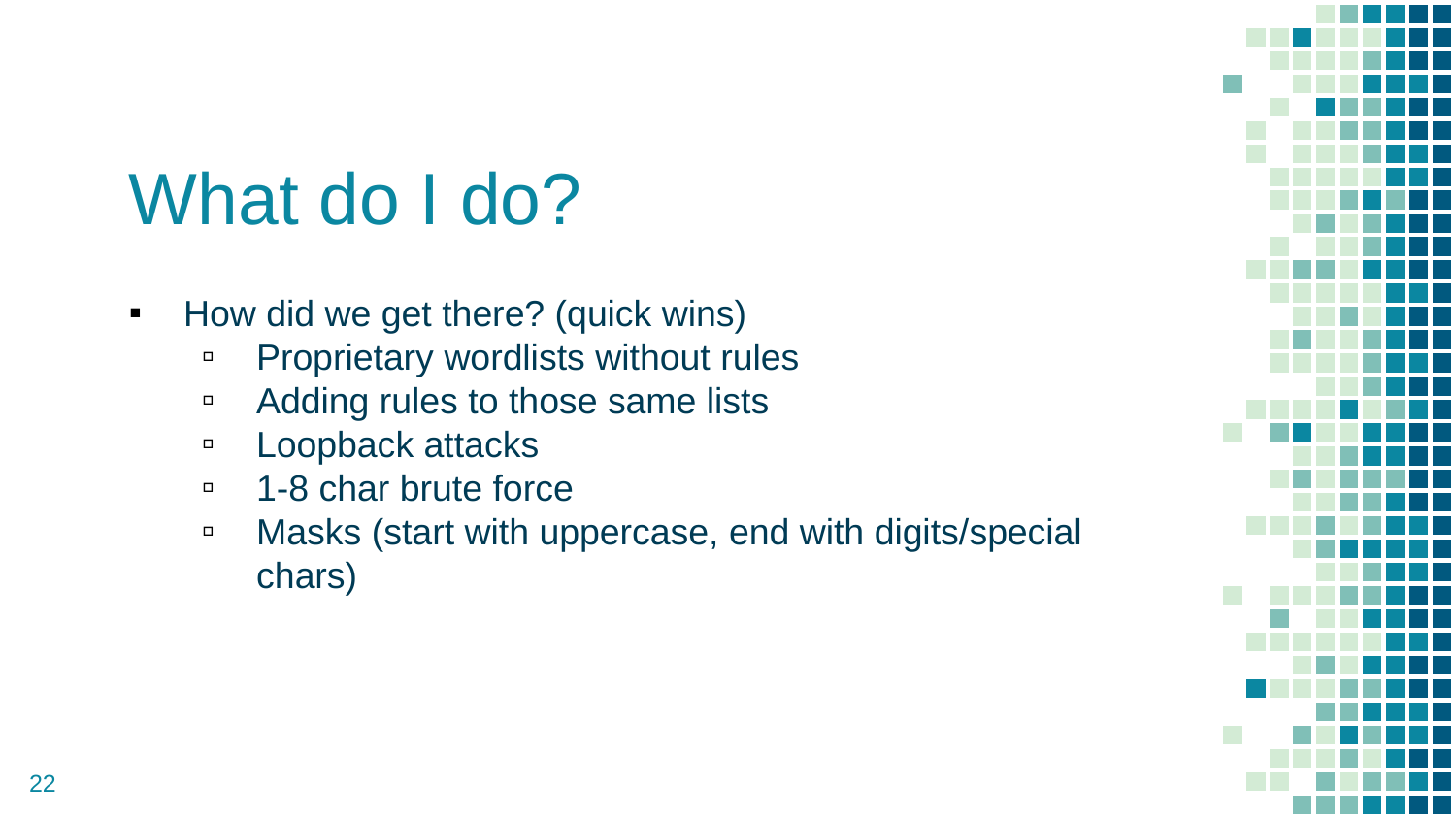

# What do I do?
How did we get there? (quick wins)
Proprietary wordlists without rules
Adding rules to those same lists
Loopback attacks
1-8 char brute force
Masks (start with uppercase, end with digits/special chars)
22